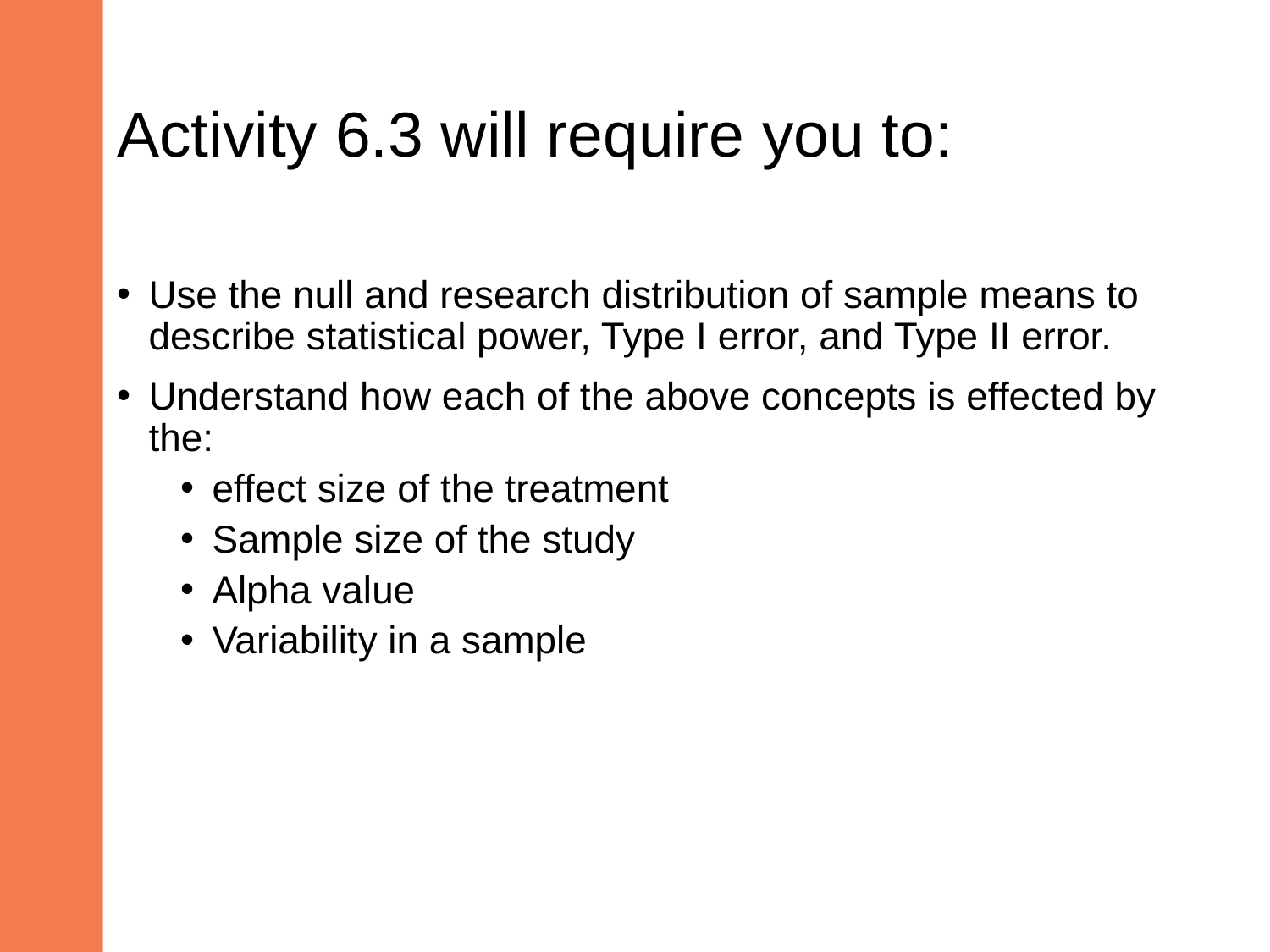

# Activity 6.3 will require you to:
Use the null and research distribution of sample means to describe statistical power, Type I error, and Type II error.
Understand how each of the above concepts is effected by the:
effect size of the treatment
Sample size of the study
Alpha value
Variability in a sample